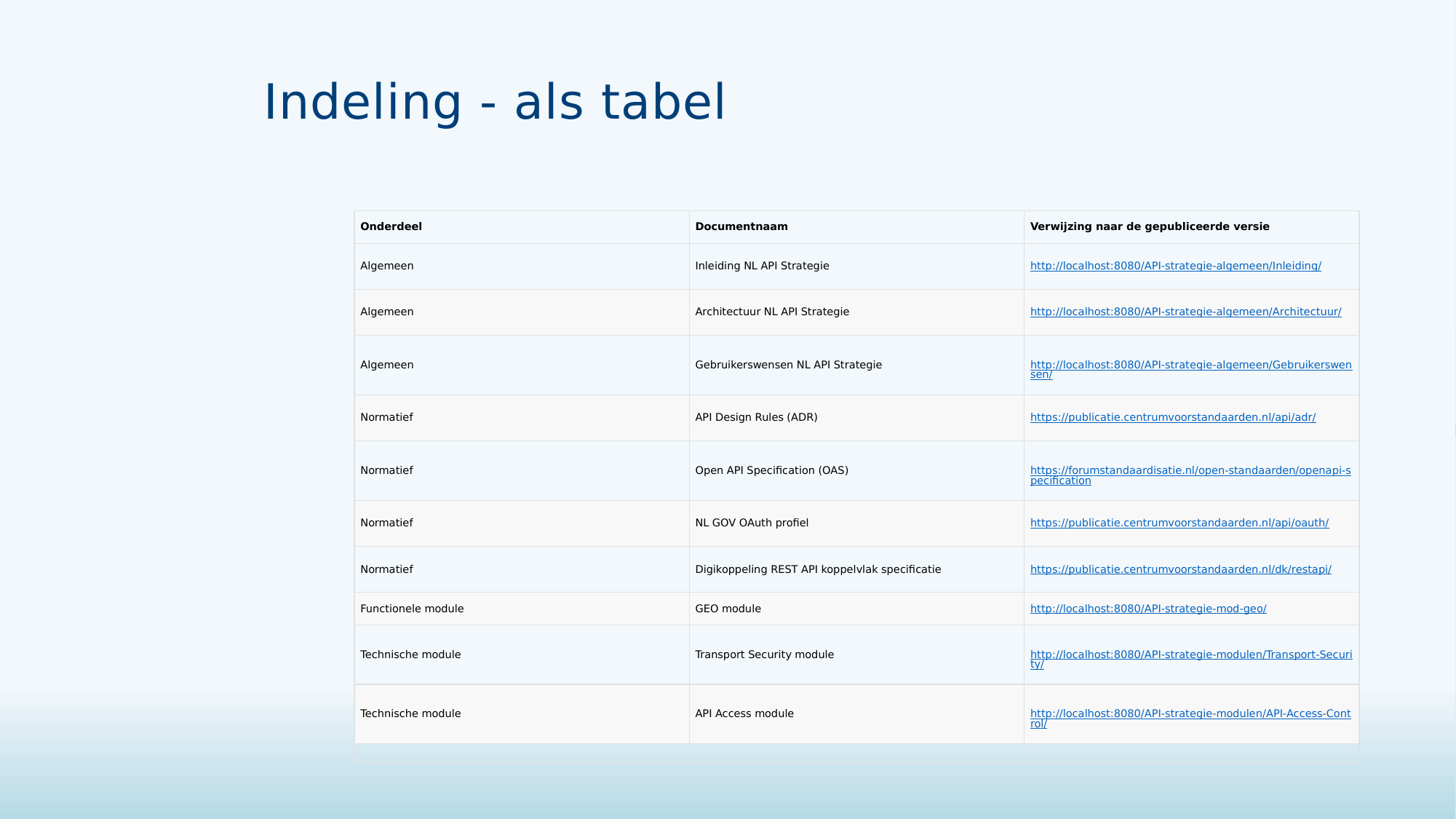

Indeling - als tabel

| Onderdeel | Documentnaam | Verwijzing naar de gepubliceerde versie |
| --- | --- | --- |
| Algemeen | Inleiding NL API Strategie | http://localhost:8080/API-strategie-algemeen/Inleiding/ |
| Algemeen | Architectuur NL API Strategie | http://localhost:8080/API-strategie-algemeen/Architectuur/ |
| Algemeen | Gebruikerswensen NL API Strategie | http://localhost:8080/API-strategie-algemeen/Gebruikerswensen/ |
| Normatief | API Design Rules (ADR) | https://publicatie.centrumvoorstandaarden.nl/api/adr/ |
| Normatief | Open API Specification (OAS) | https://forumstandaardisatie.nl/open-standaarden/openapi-specification |
| Normatief | NL GOV OAuth profiel | https://publicatie.centrumvoorstandaarden.nl/api/oauth/ |
| Normatief | Digikoppeling REST API koppelvlak specificatie | https://publicatie.centrumvoorstandaarden.nl/dk/restapi/ |
| Functionele module | GEO module | http://localhost:8080/API-strategie-mod-geo/ |
| Technische module | Transport Security module | http://localhost:8080/API-strategie-modulen/Transport-Security/ |
| Technische module | API Access module | http://localhost:8080/API-strategie-modulen/API-Access-Control/ |
|  |  |  |
#